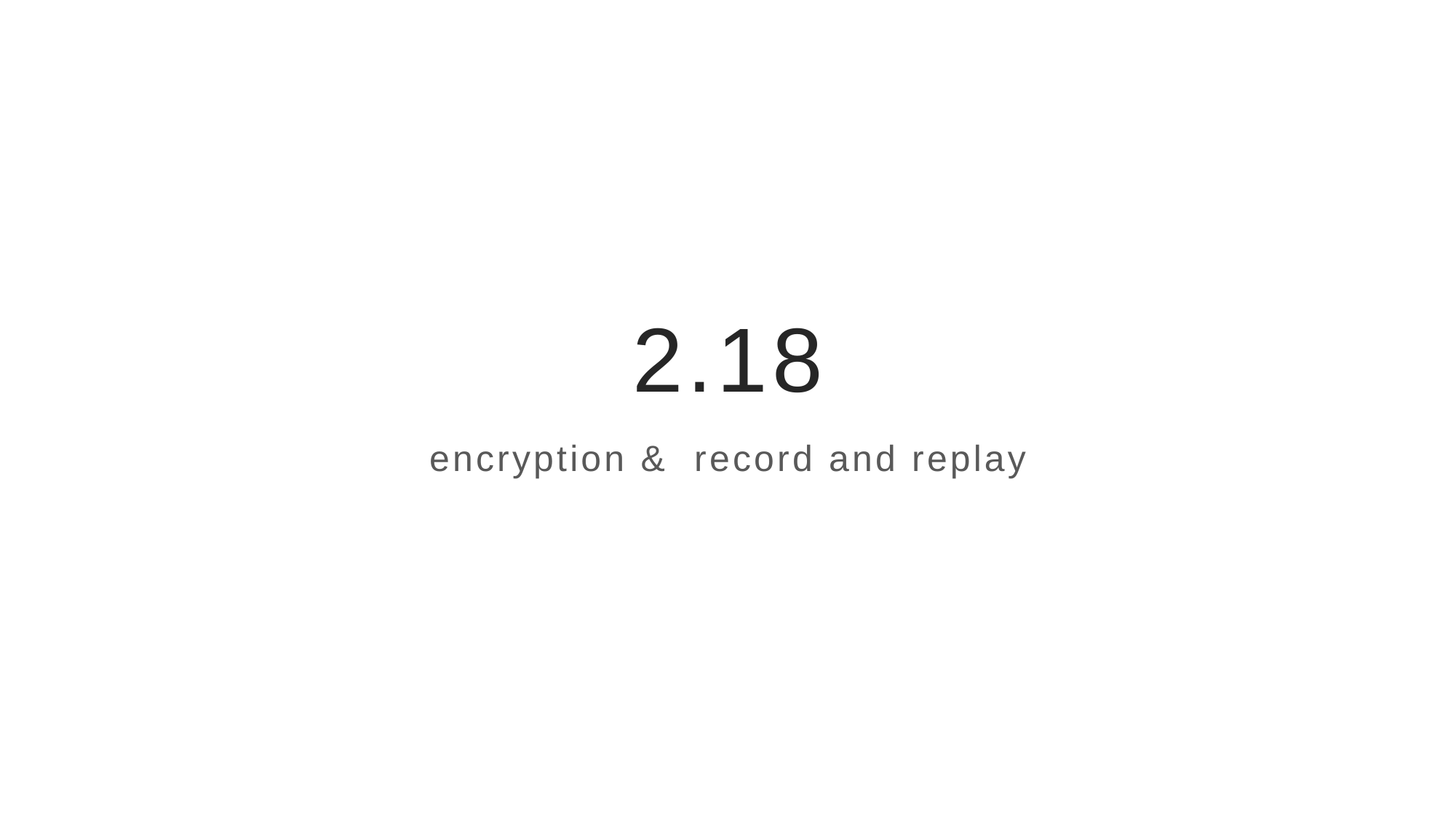

# 2.18
encryption &  record and replay